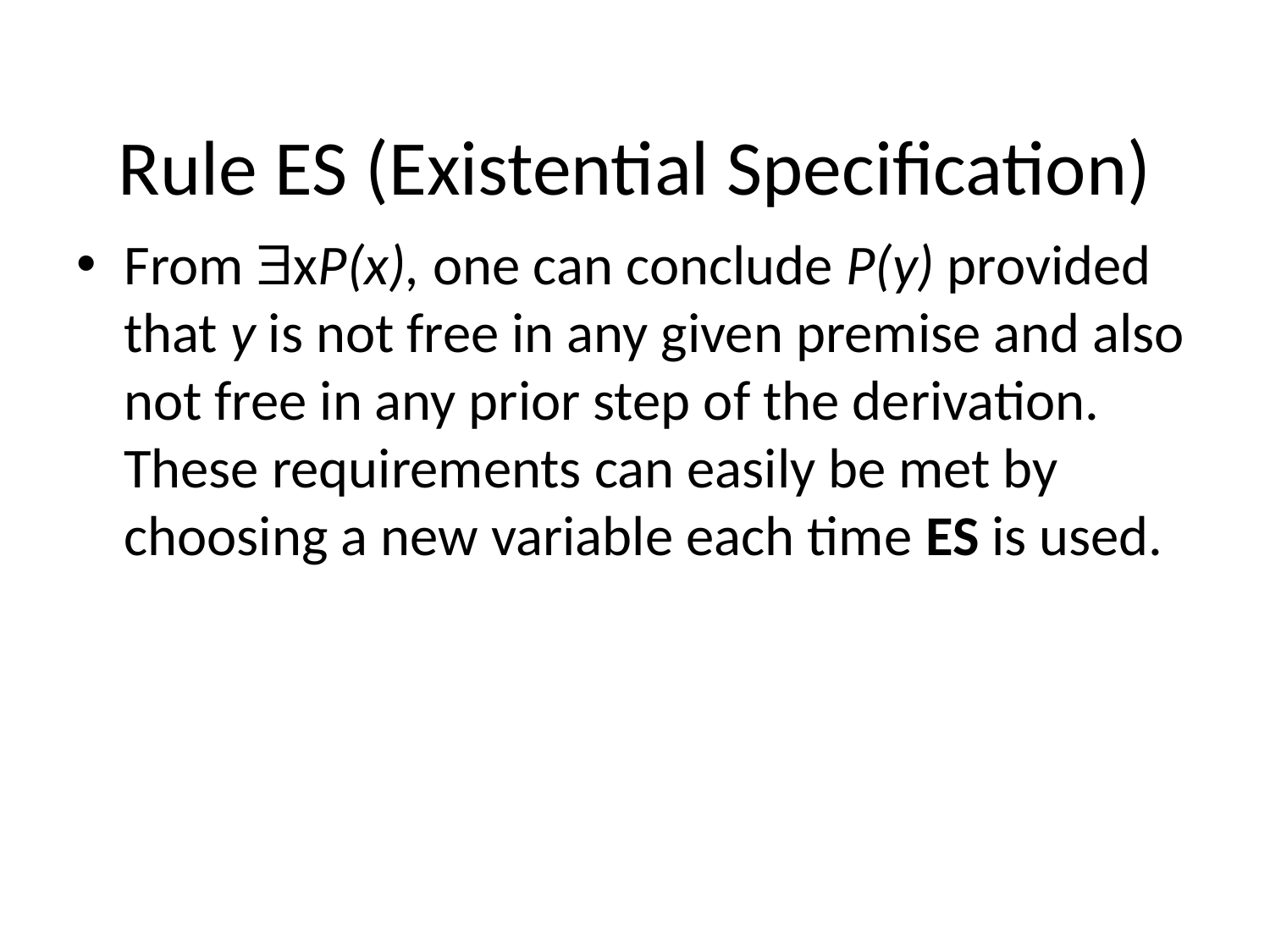

# Rule ES (Existential Specification)
From ∃xP(x), one can conclude P(y) provided that y is not free in any given premise and also not free in any prior step of the derivation.  These requirements can easily be met by choosing a new variable each time ES is used.